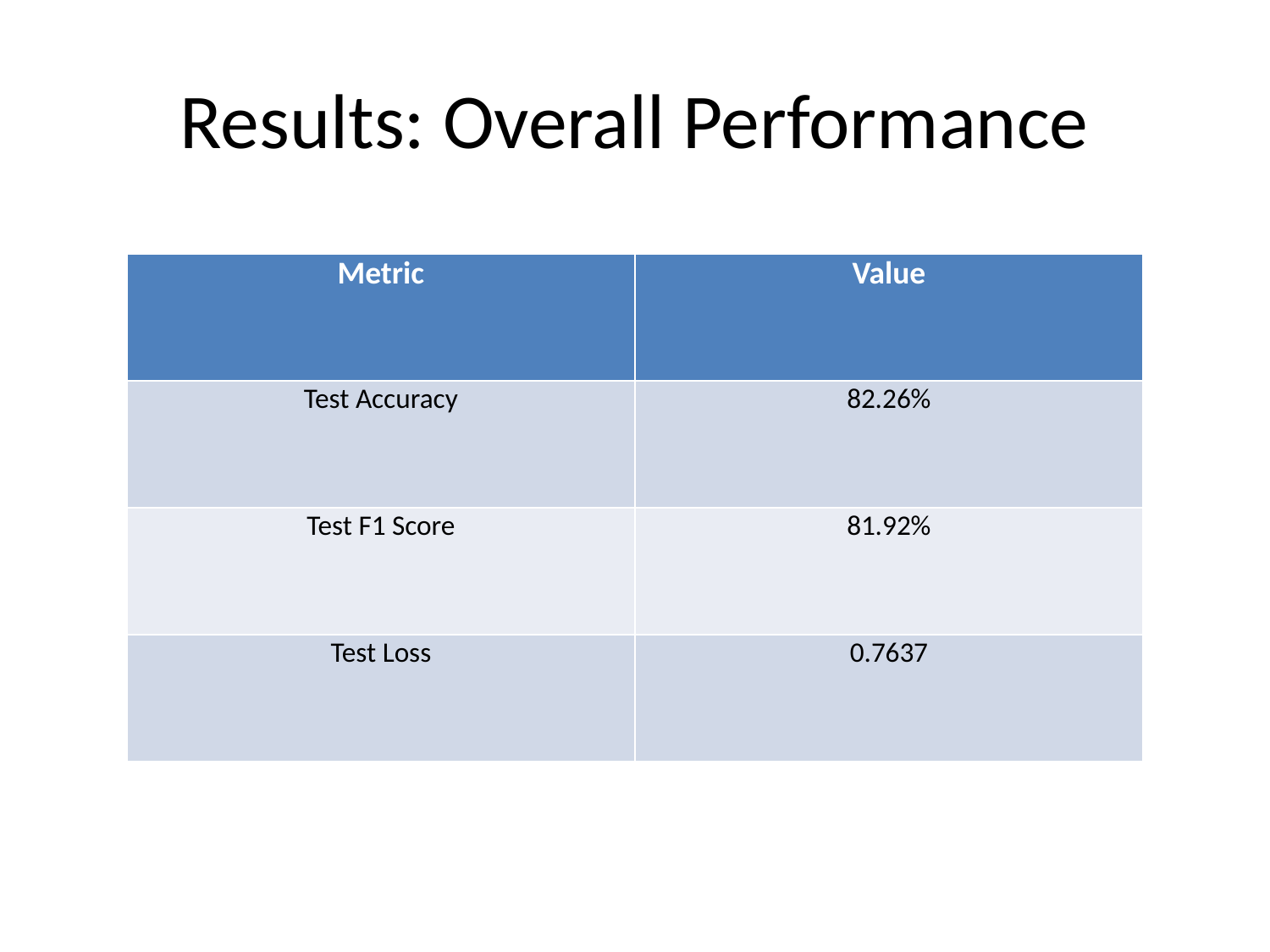

# Results: Overall Performance
| Metric | Value |
| --- | --- |
| Test Accuracy | 82.26% |
| Test F1 Score | 81.92% |
| Test Loss | 0.7637 |